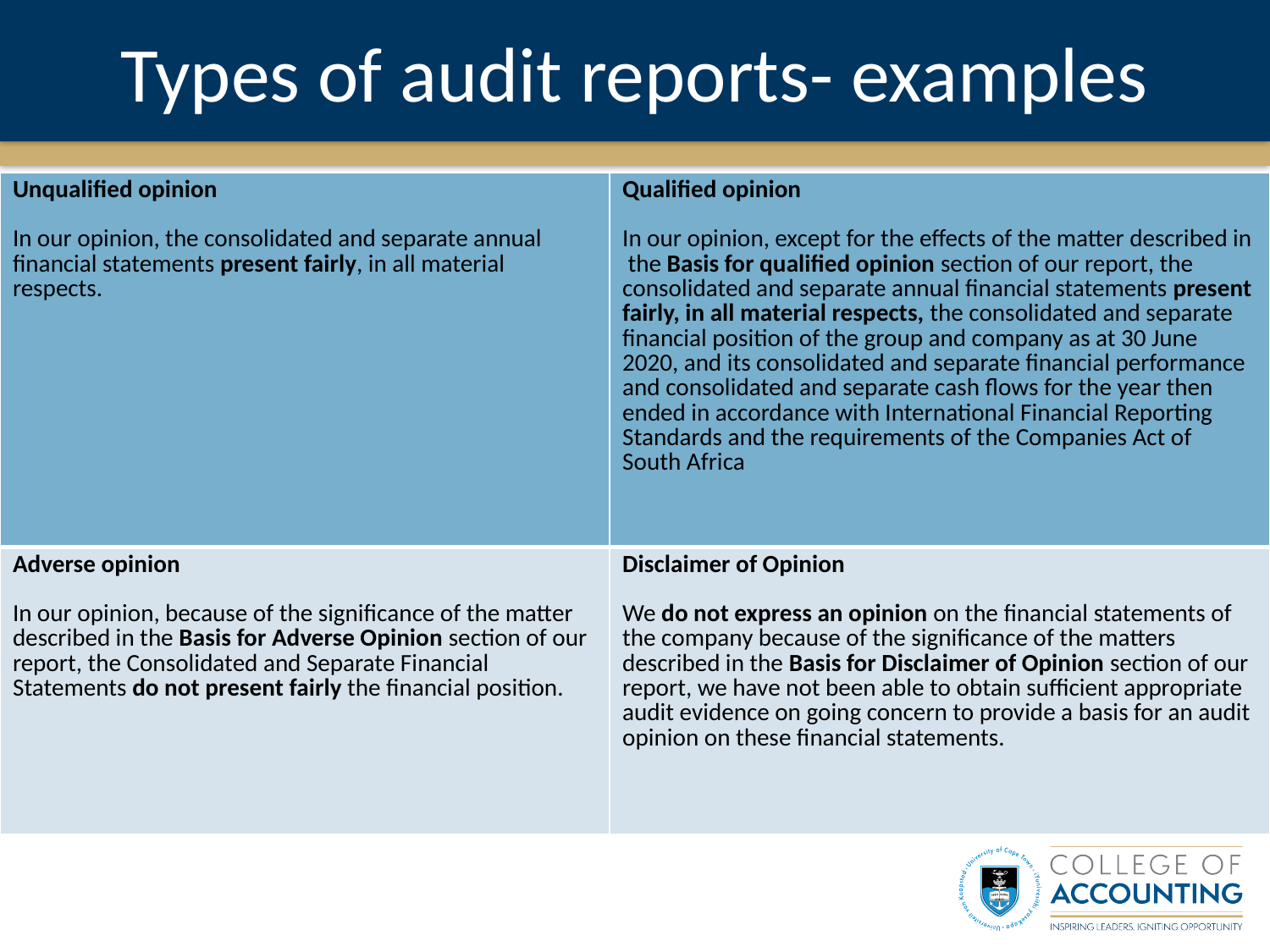

# Types of audit reports- examples

| Unqualified opinion In our opinion, the consolidated and separate annual financial statements present fairly, in all material respects. | Qualified opinion In our opinion, except for the effects of the matter described in the Basis for qualified opinion section of our report, the consolidated and separate annual financial statements present fairly, in all material respects, the consolidated and separate financial position of the group and company as at 30 June 2020, and its consolidated and separate financial performance and consolidated and separate cash flows for the year then ended in accordance with International Financial Reporting Standards and the requirements of the Companies Act of South Africa |
| --- | --- |
| Adverse opinion In our opinion, because of the significance of the matter described in the Basis for Adverse Opinion section of our report, the Consolidated and Separate Financial Statements do not present fairly the financial position. | Disclaimer of Opinion We do not express an opinion on the financial statements of the company because of the significance of the matters described in the Basis for Disclaimer of Opinion section of our report, we have not been able to obtain sufficient appropriate audit evidence on going concern to provide a basis for an audit opinion on these financial statements. |